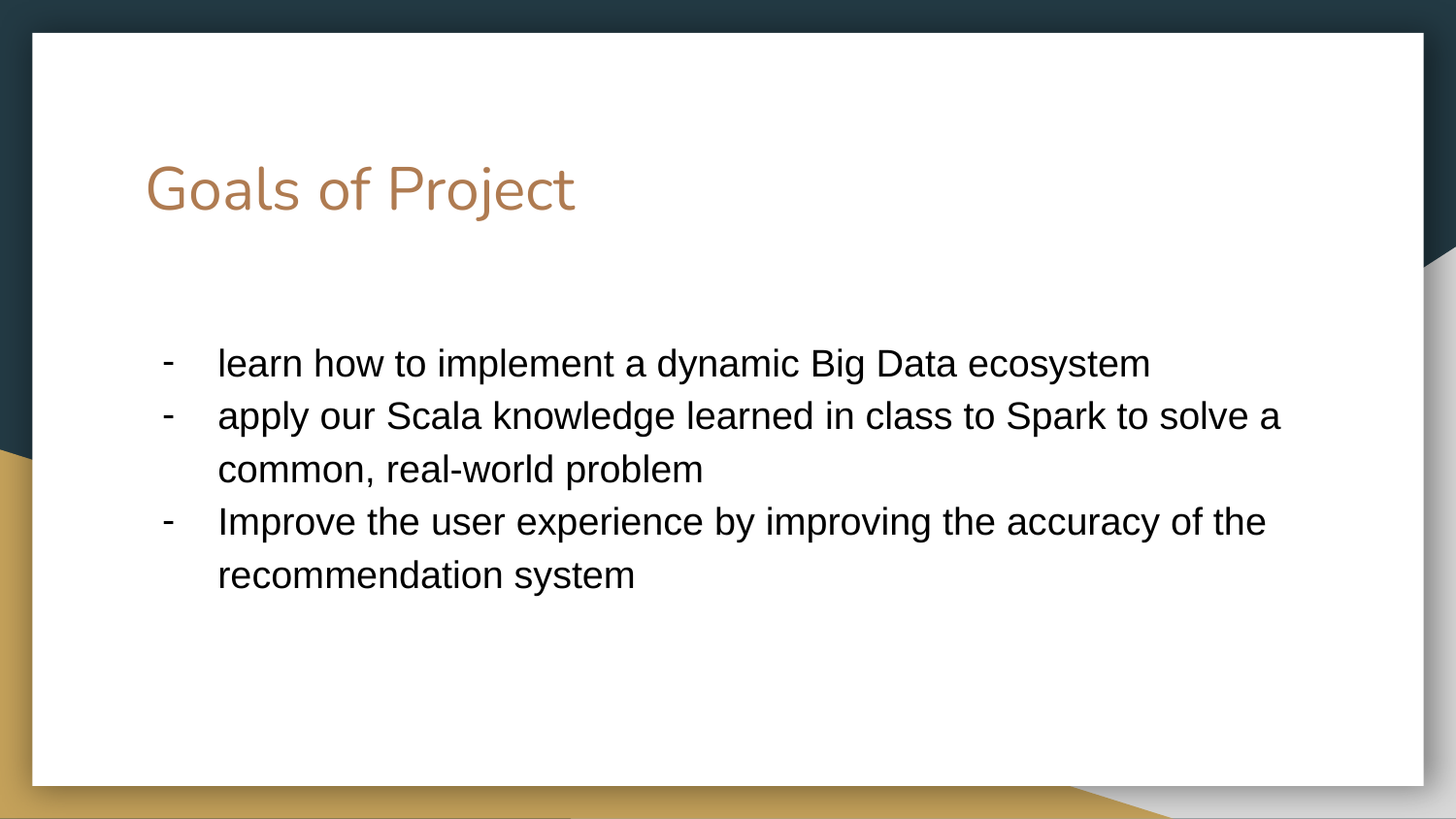

# Goals of Project

learn how to implement a dynamic Big Data ecosystem
apply our Scala knowledge learned in class to Spark to solve a common, real-world problem
Improve the user experience by improving the accuracy of the recommendation system